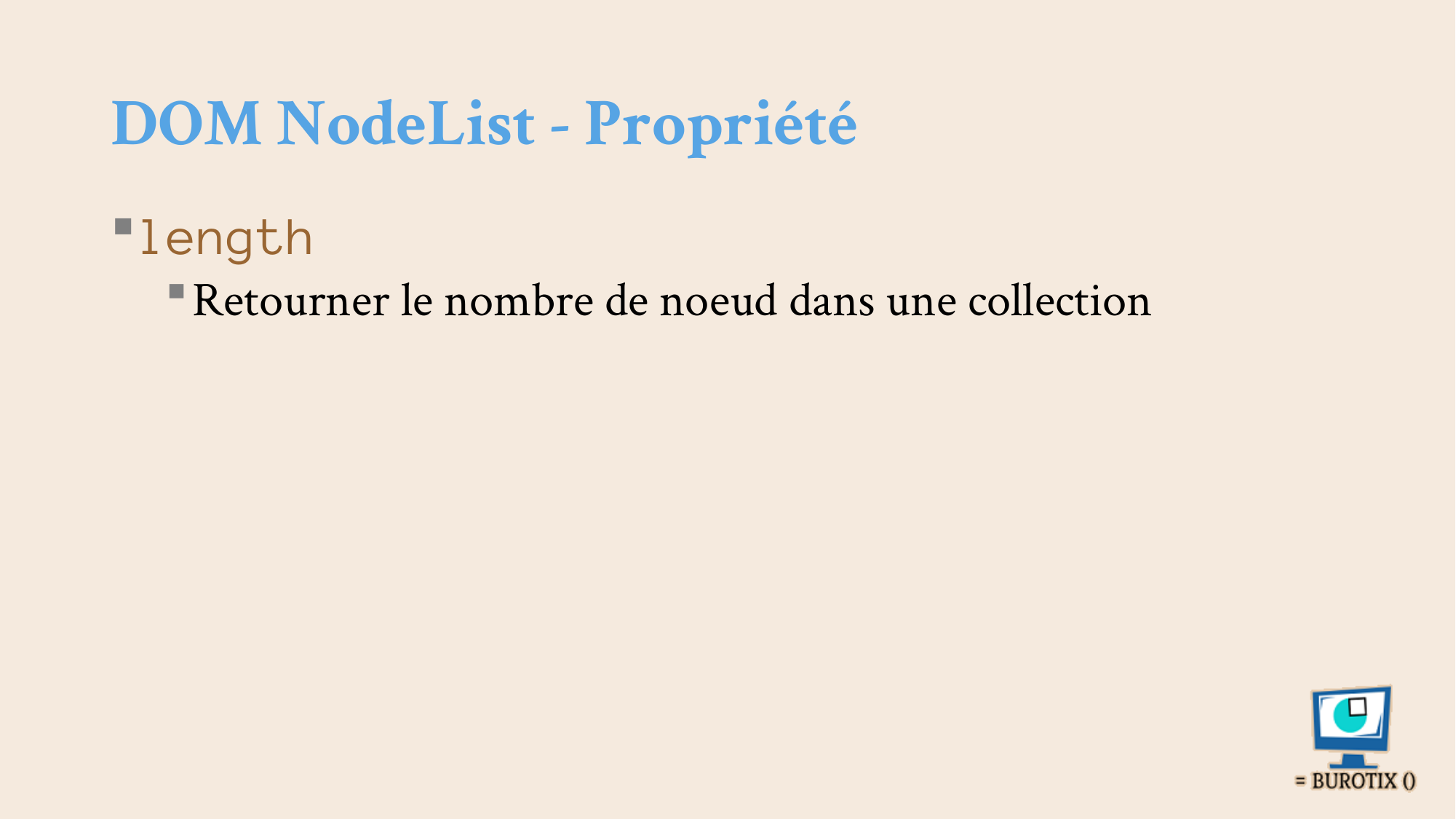

# DOM NodeList - Propriété
length
Retourner le nombre de noeud dans une collection